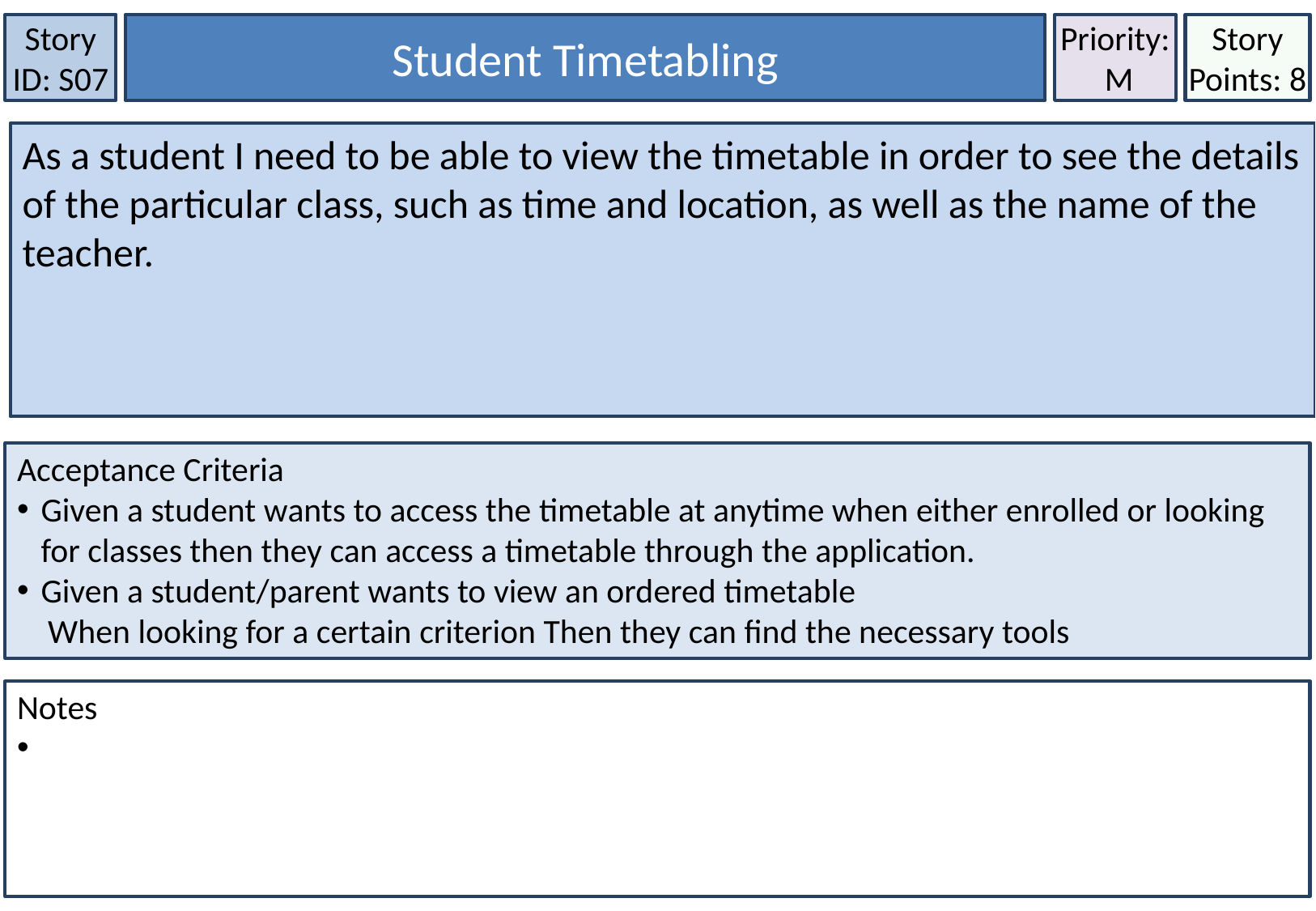

Story ID: S07
Student Timetabling
Priority:
 M
Story Points: 8
As a student I need to be able to view the timetable in order to see the details of the particular class, such as time and location, as well as the name of the teacher.
Acceptance Criteria
Given a student wants to access the timetable at anytime when either enrolled or looking for classes then they can access a timetable through the application.
Given a student/parent wants to view an ordered timetable
    When looking for a certain criterion Then they can find the necessary tools

Notes